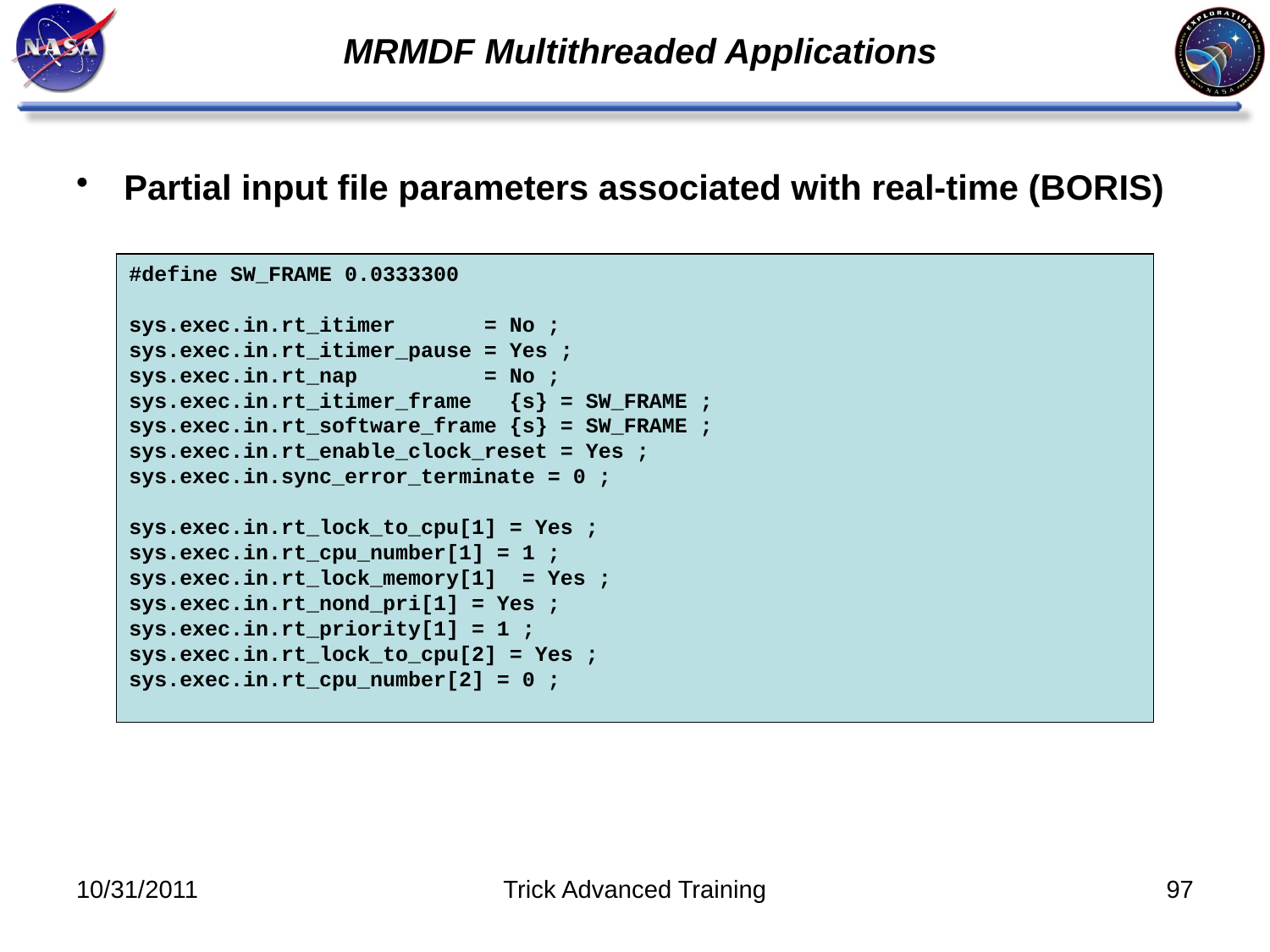

# MRMDF Multithreaded Applications
Partial input file parameters associated with real-time (BORIS)

#define SW_FRAME 0.0333300

sys.exec.in.rt_itimer       = No ;
sys.exec.in.rt_itimer_pause = Yes ;
sys.exec.in.rt_nap          = No ;
sys.exec.in.rt_itimer_frame   {s} = SW_FRAME ;
sys.exec.in.rt_software_frame {s} = SW_FRAME ;
sys.exec.in.rt_enable_clock_reset = Yes ;
sys.exec.in.sync_error_terminate = 0 ;

sys.exec.in.rt_lock_to_cpu[1] = Yes ;
sys.exec.in.rt_cpu_number[1] = 1 ;
sys.exec.in.rt_lock_memory[1]  = Yes ;
sys.exec.in.rt_nond_pri[1] = Yes ;
sys.exec.in.rt_priority[1] = 1 ;
sys.exec.in.rt_lock_to_cpu[2] = Yes ;
sys.exec.in.rt_cpu_number[2] = 0 ;

10/31/2011
Trick Advanced Training
97